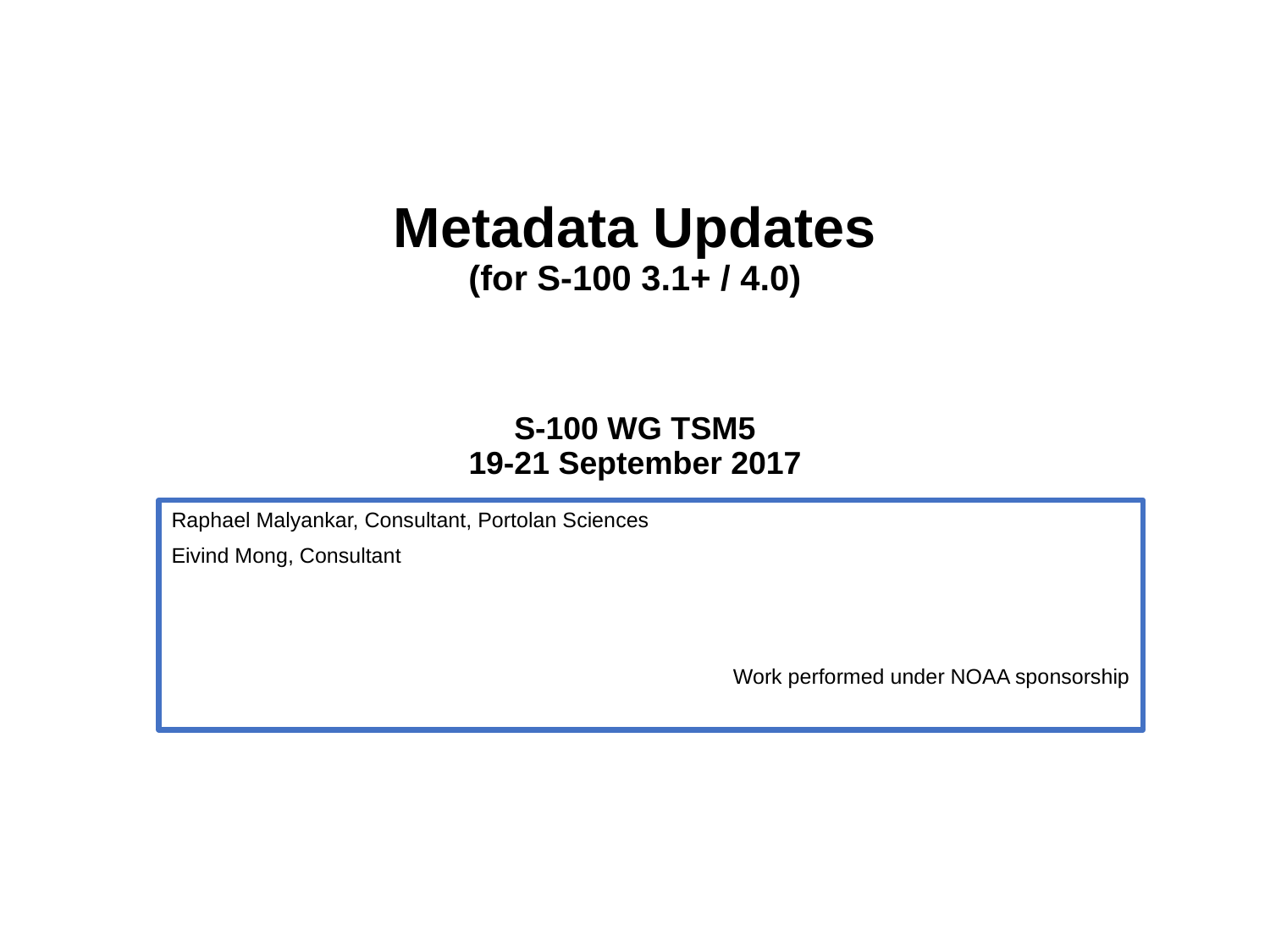

# Metadata Updates (for S-100 3.1+ / 4.0) S-100 WG TSM5 19-21 September 2017
Raphael Malyankar, Consultant, Portolan Sciences
Eivind Mong, Consultant

Work performed under NOAA sponsorship